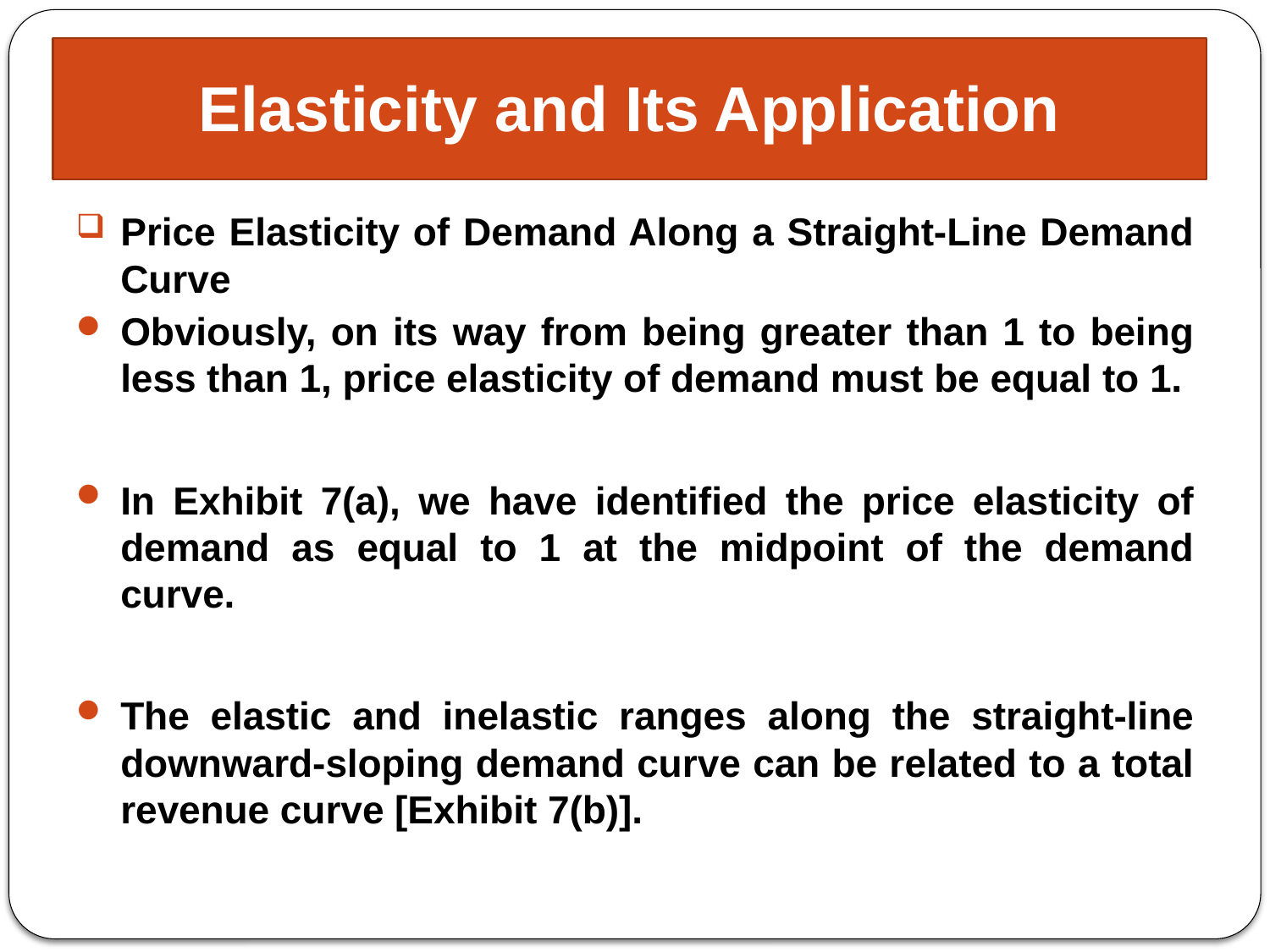

# Elasticity and Its Application
Price Elasticity of Demand Along a Straight-Line Demand Curve
Obviously, on its way from being greater than 1 to being less than 1, price elasticity of demand must be equal to 1.

In Exhibit 7(a), we have identified the price elasticity of demand as equal to 1 at the midpoint of the demand curve.

The elastic and inelastic ranges along the straight-line downward-sloping demand curve can be related to a total revenue curve [Exhibit 7(b)].